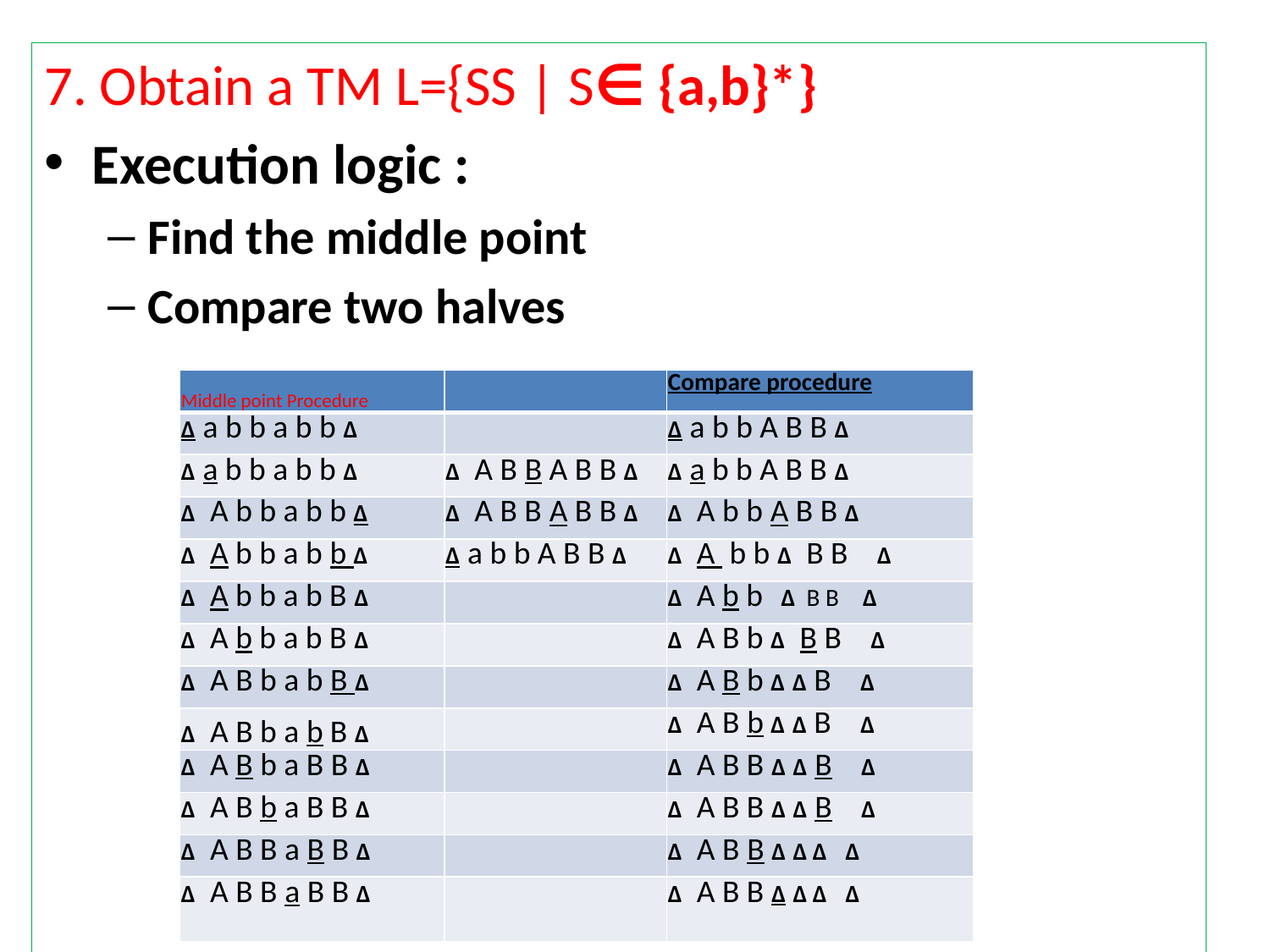

7. Obtain a TM L={SS | S∈ {a,b}*}
Execution logic :
Find the middle point
Compare two halves

| Middle point Procedure |  | Compare procedure |
| --- | --- | --- |
| Δ a b b a b b Δ |  | Δ a b b A B B Δ |
| Δ a b b a b b Δ | Δ A B B A B B Δ | Δ a b b A B B Δ |
| Δ A b b a b b Δ | Δ A B B A B B Δ | Δ A b b A B B Δ |
| Δ A b b a b b Δ | Δ a b b A B B Δ | Δ A b b Δ B B Δ |
| Δ A b b a b B Δ |  | Δ A b b Δ B B Δ |
| Δ A b b a b B Δ |  | Δ A B b Δ B B Δ |
| Δ A B b a b B Δ |  | Δ A B b Δ Δ B Δ |
| Δ A B b a b B Δ |  | Δ A B b Δ Δ B Δ |
| Δ A B b a B B Δ |  | Δ A B B Δ Δ B Δ |
| Δ A B b a B B Δ |  | Δ A B B Δ Δ B Δ |
| Δ A B B a B B Δ |  | Δ A B B Δ Δ Δ Δ |
| Δ A B B a B B Δ |  | Δ A B B Δ Δ Δ Δ |